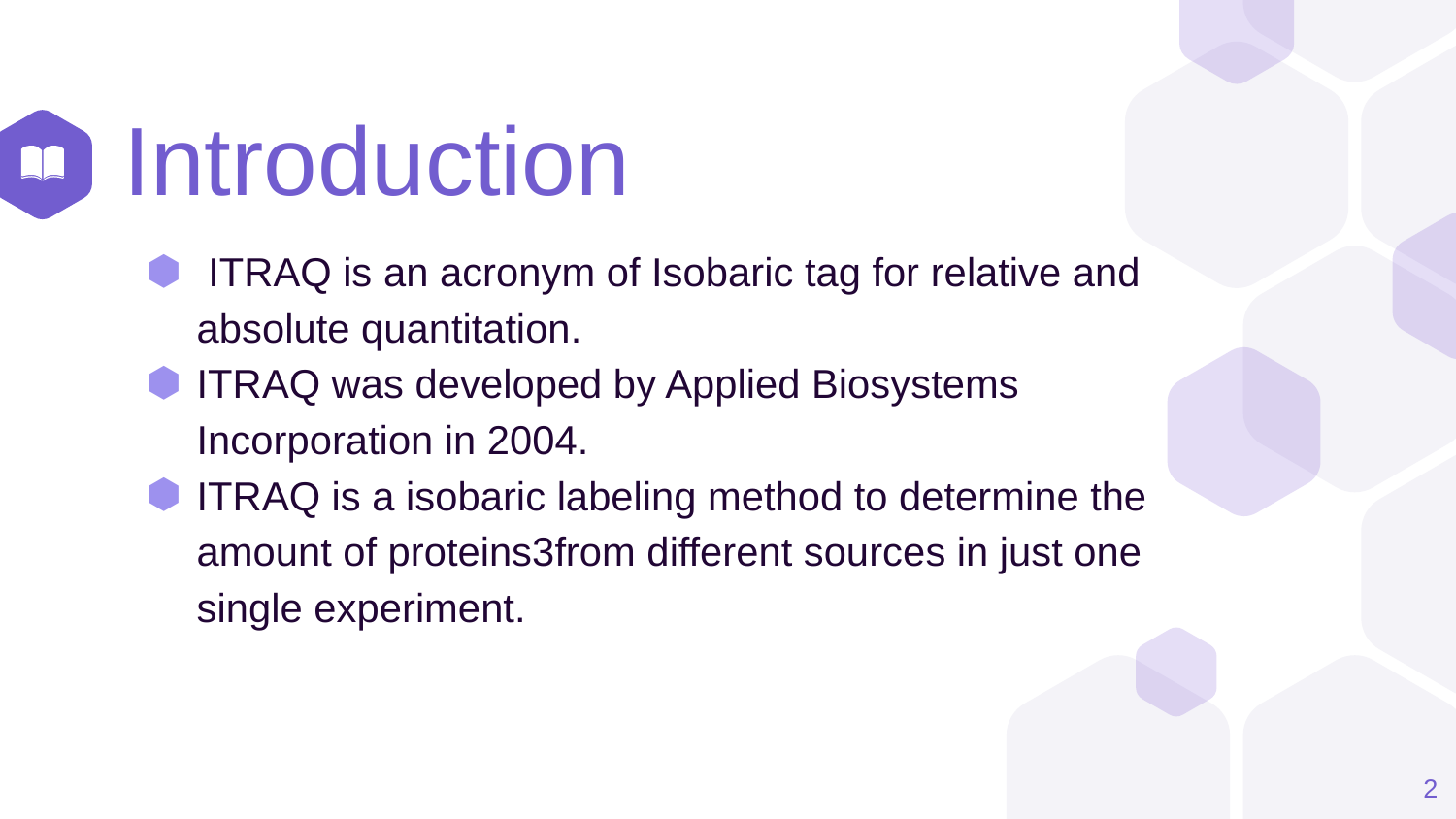

# Introduction

 ITRAQ is an acronym of Isobaric tag for relative and absolute quantitation.
ITRAQ was developed by Applied Biosystems Incorporation in 2004.
ITRAQ is a isobaric labeling method to determine the amount of proteins3from different sources in just one single experiment.
2